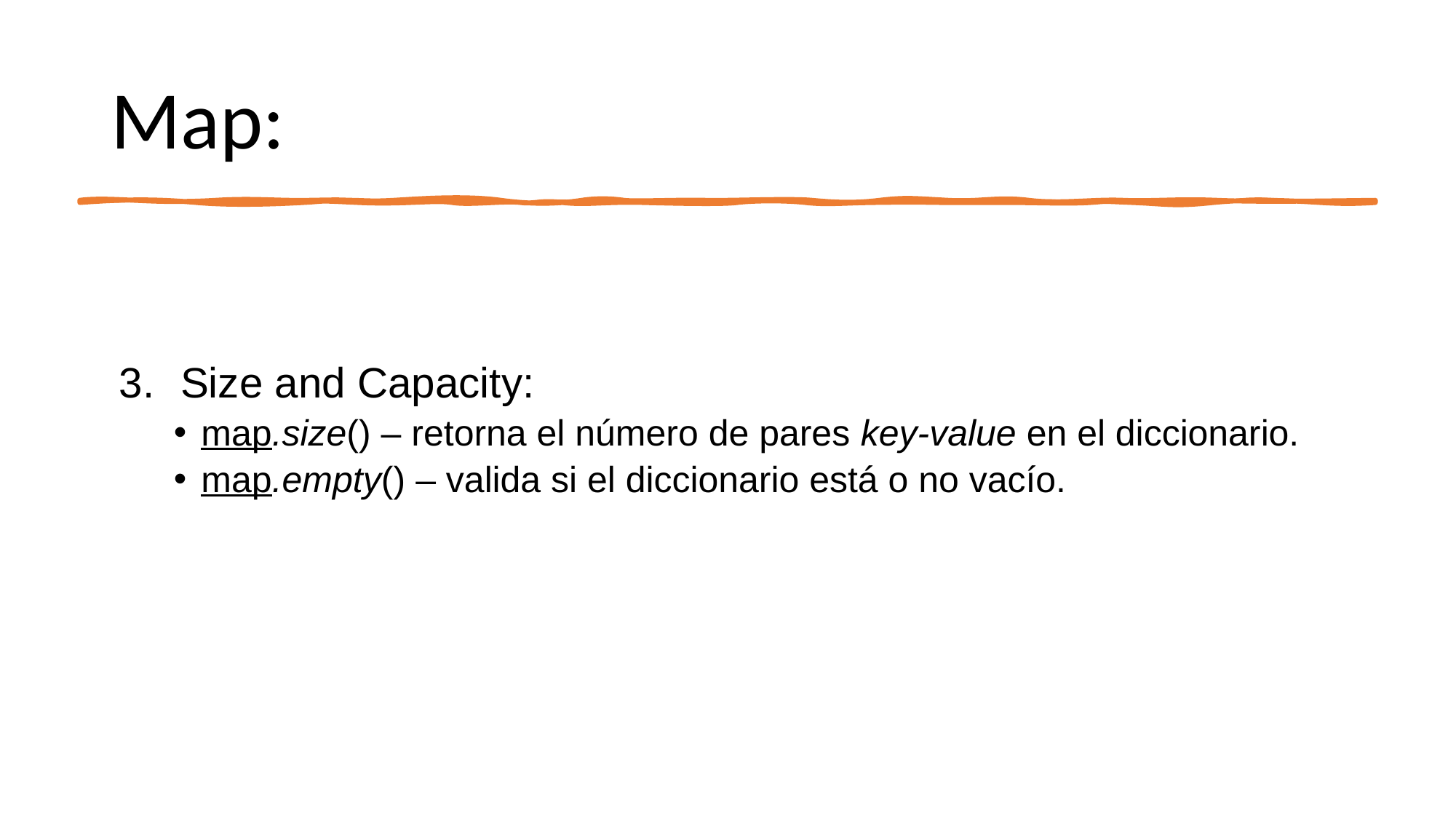

# Map:

Size and Capacity:
map.size() – retorna el número de pares key-value en el diccionario.
map.empty() – valida si el diccionario está o no vacío.